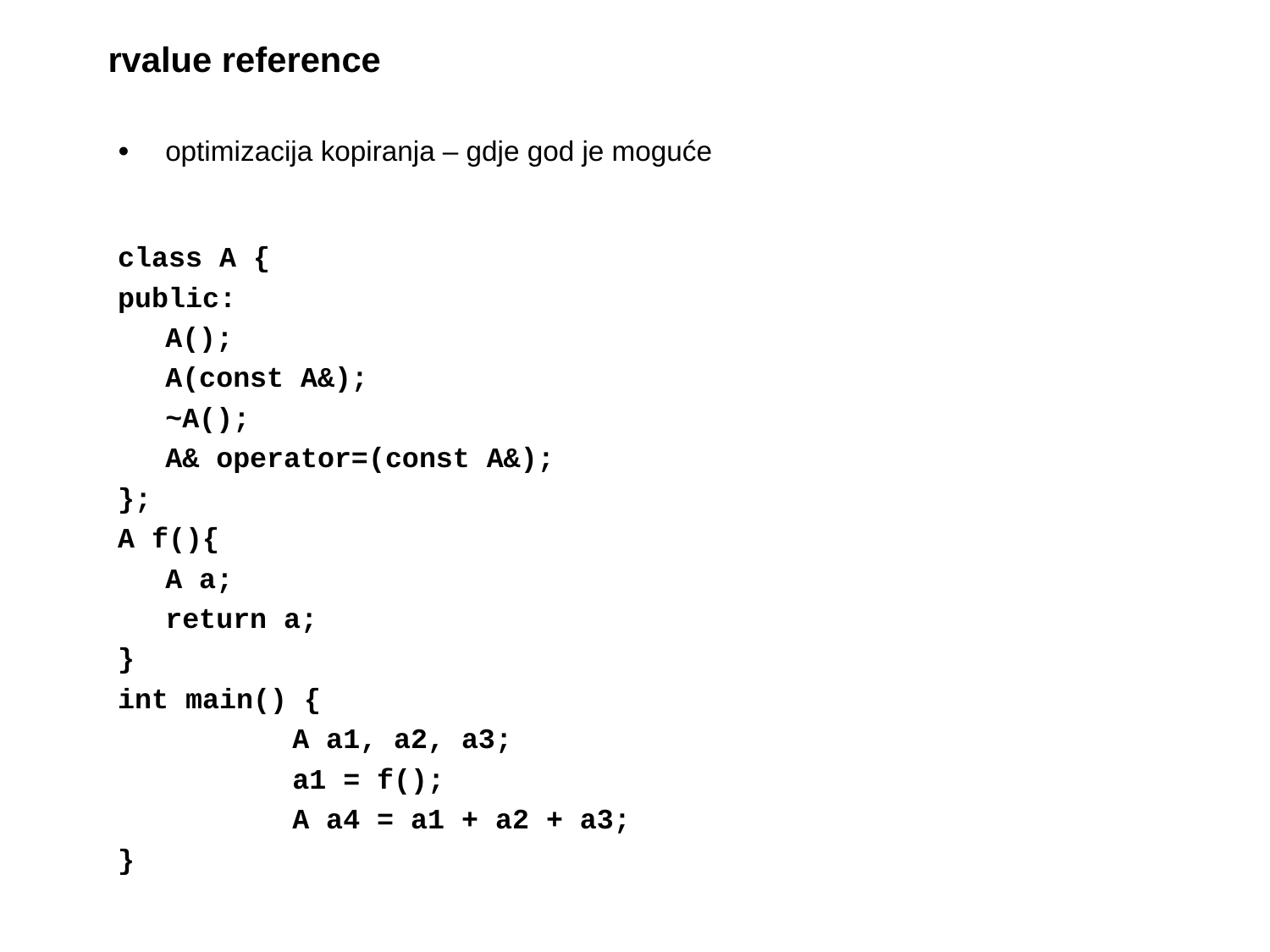

# rvalue reference
optimizacija kopiranja – gdje god je moguće

class A {
public:
	A();
	A(const A&);
	~A();
	A& operator=(const A&);
};
A f(){
	A a;
	return a;
}
int main() {
		A a1, a2, a3;
		a1 = f();
		A a4 = a1 + a2 + a3;
}